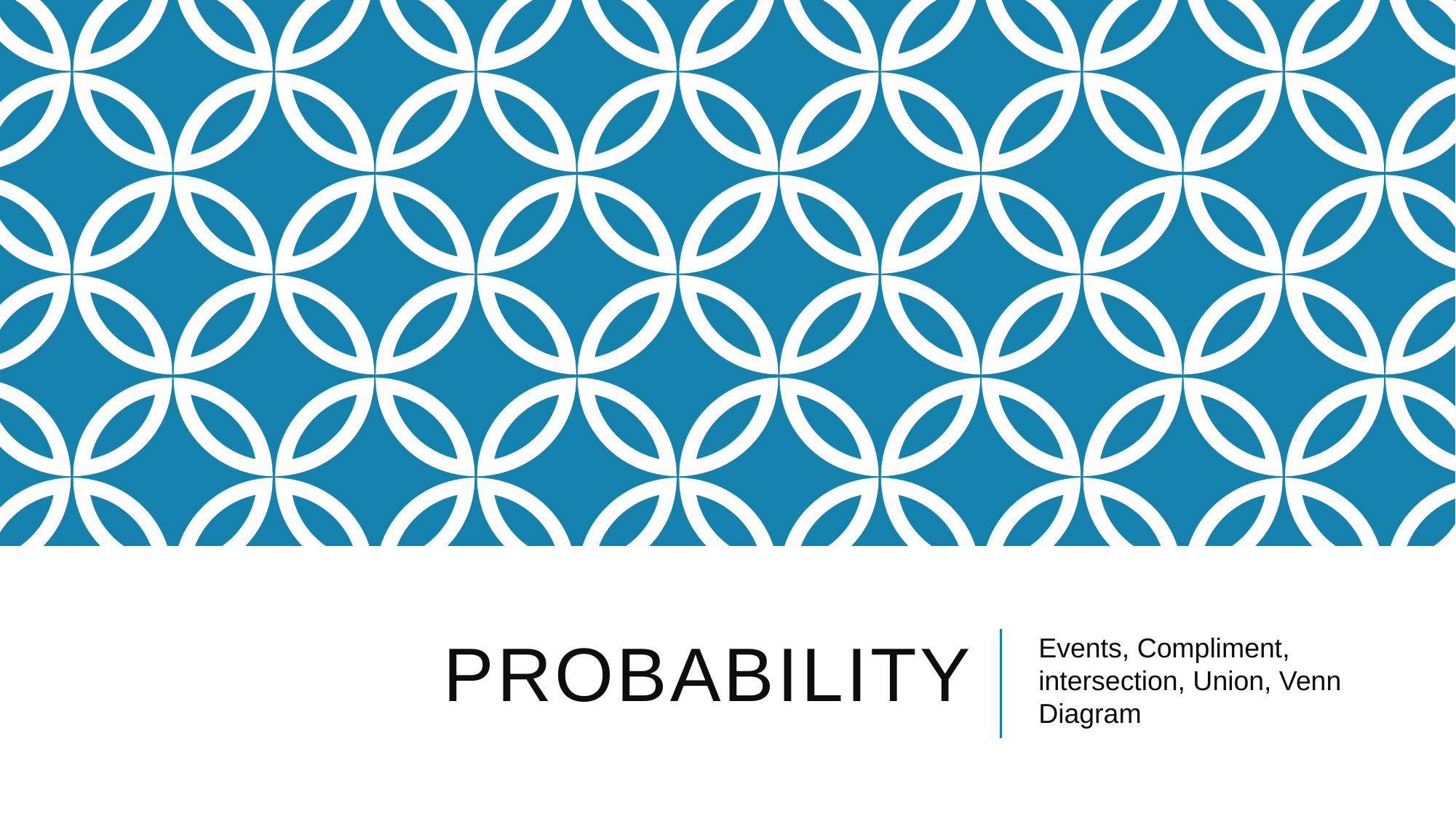

# Probability
Events, Compliment, intersection, Union, Venn Diagram